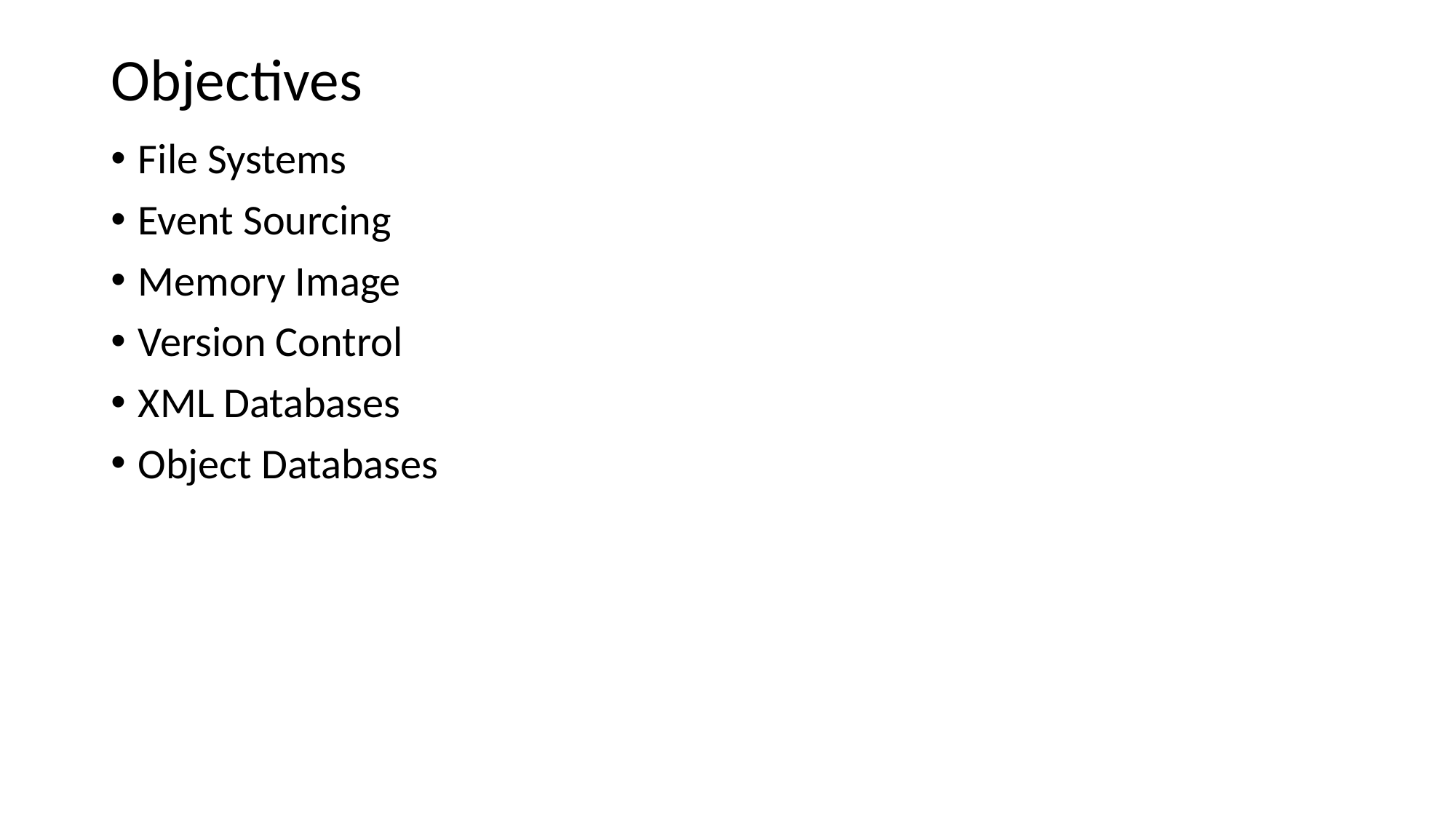

# Objectives
File Systems
Event Sourcing
Memory Image
Version Control
XML Databases
Object Databases